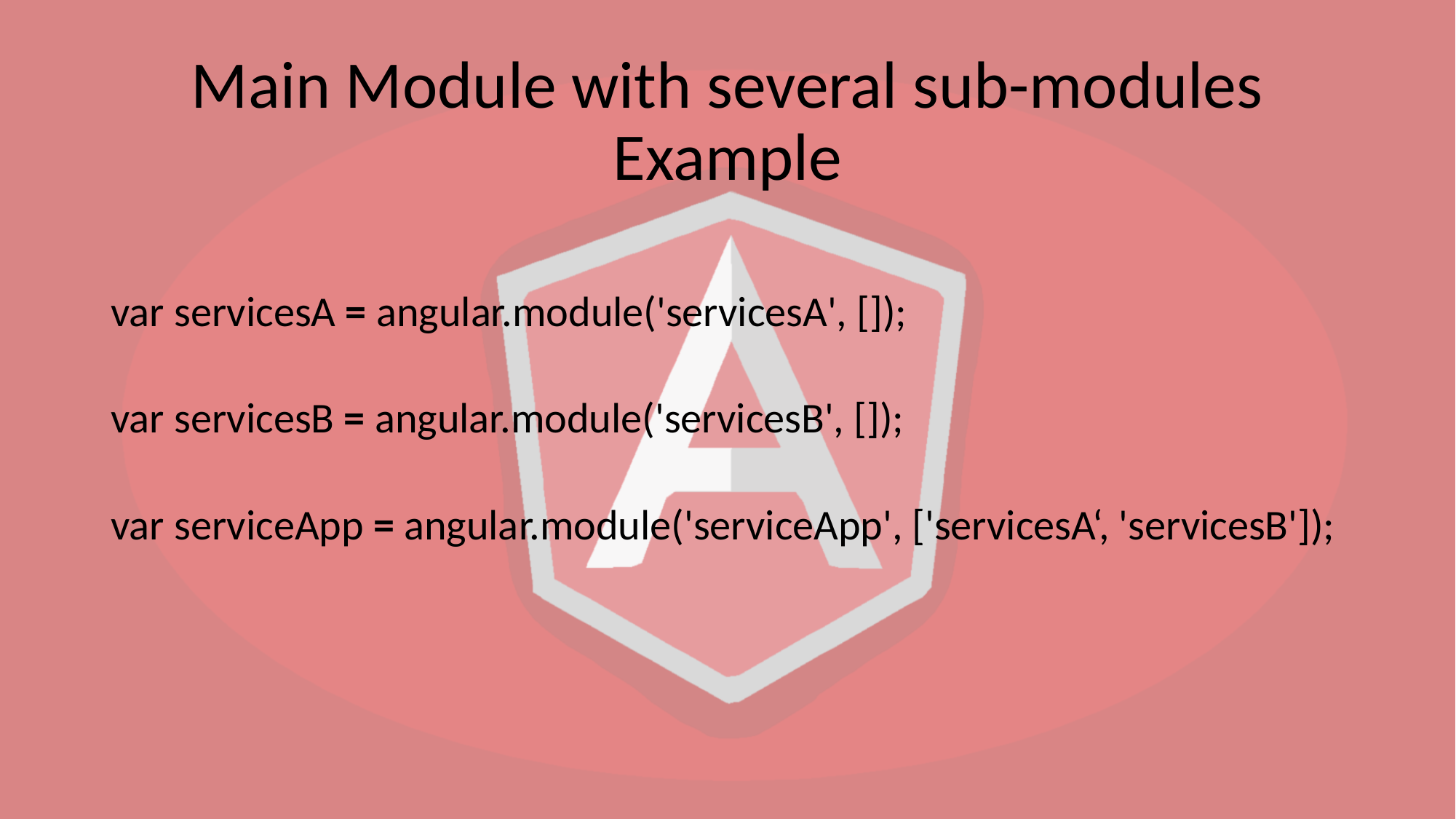

# Main Module with several sub-modules Example

var servicesA = angular.module('servicesA', []);
var servicesB = angular.module('servicesB', []);
var serviceApp = angular.module('serviceApp', ['servicesA‘, 'servicesB']);